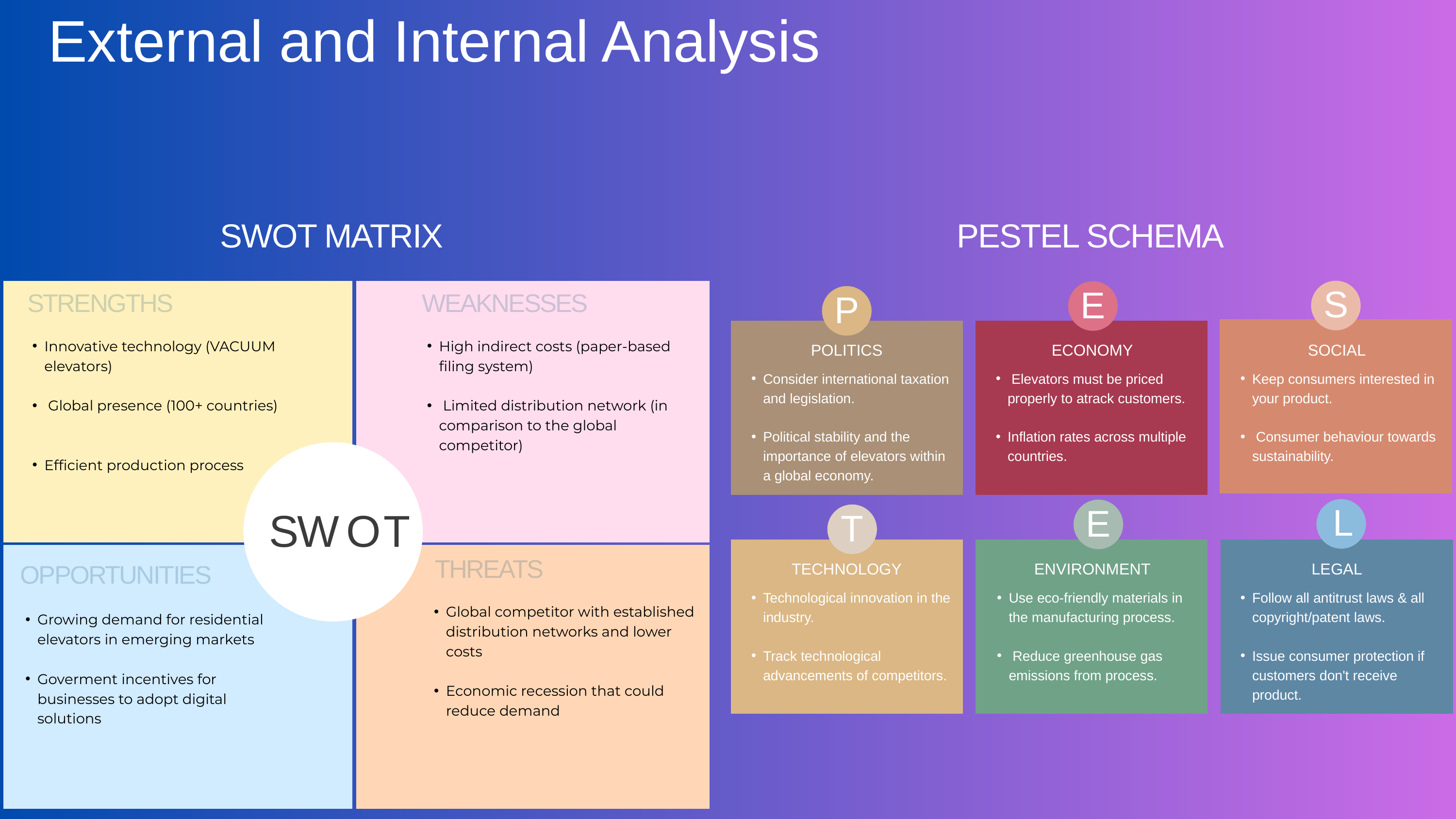

External and Internal Analysis
SWOT MATRIX
PESTEL SCHEMA

S
E
P
STRENGTHS

WEAKNESSES

Innovative technology (VACUUM elevators)

 Global presence (100+ countries)

Efficient production process

High indirect costs (paper-based filing system)

 Limited distribution network (in comparison to the global competitor)

POLITICS
ECONOMY
SOCIAL
Consider international taxation and legislation.

Political stability and the importance of elevators within a global economy.
 Elevators must be priced properly to atrack customers.

Inflation rates across multiple countries.
Keep consumers interested in your product.

 Consumer behaviour towards sustainability.
SOCIAL

L
E
T
S
W
O
T

TECHNOLOGY
ENVIRONMENT
LEGAL
THREATS
OPPORTUNITIES
Technological innovation in the industry.

Track technological advancements of competitors.
Use eco-friendly materials in the manufacturing process.

 Reduce greenhouse gas emissions from process.
Follow all antitrust laws & all copyright/patent laws.

Issue consumer protection if customers don't receive product.
Global competitor with established distribution networks and lower costs

Economic recession that could reduce demand

Growing demand for residential elevators in emerging markets

Goverment incentives for businesses to adopt digital solutions